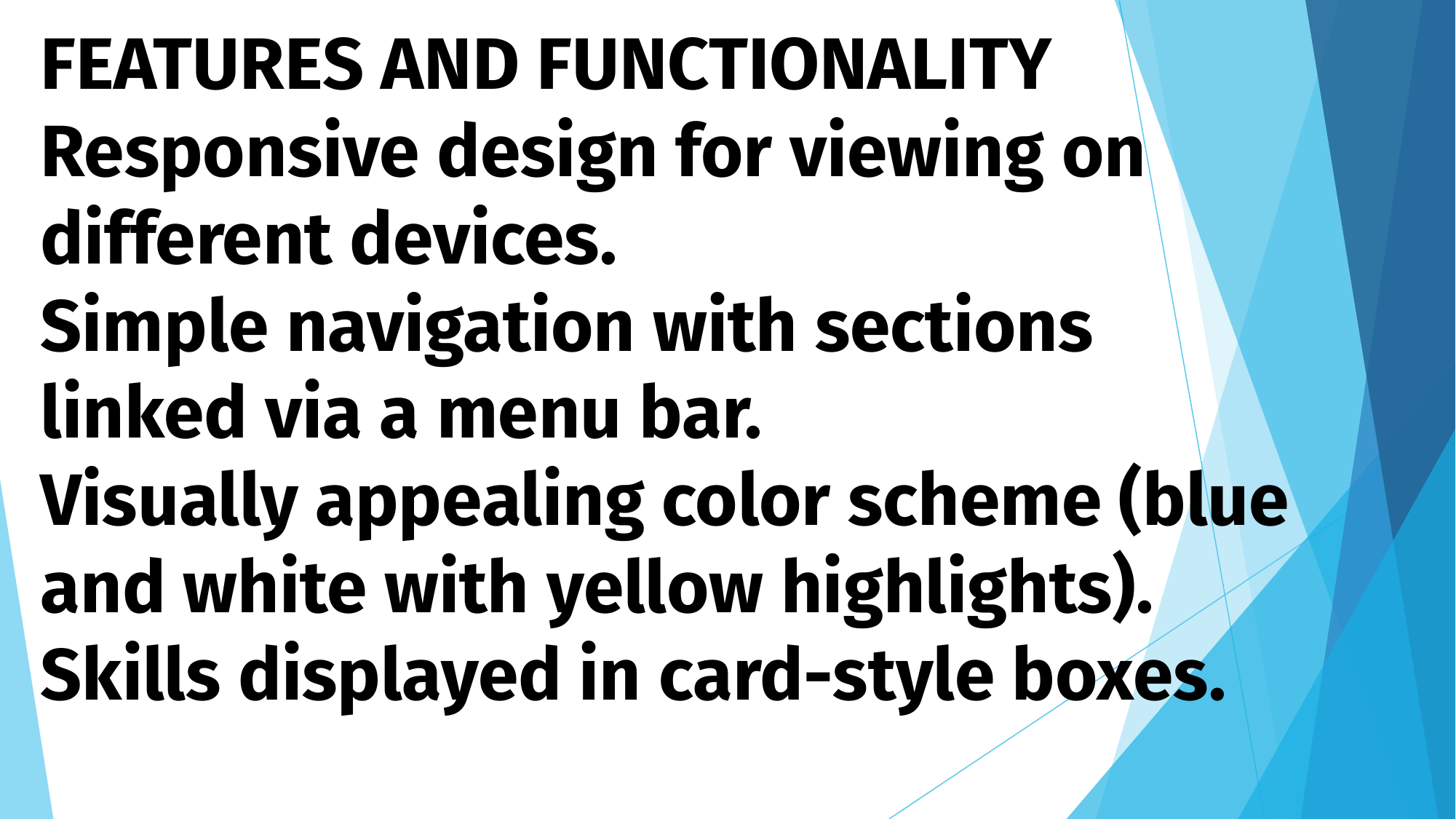

# FEATURES AND FUNCTIONALITY Responsive design for viewing on different devices.
Simple navigation with sections linked via a menu bar.
Visually appealing color scheme (blue and white with yellow highlights).
Skills displayed in card-style boxes.